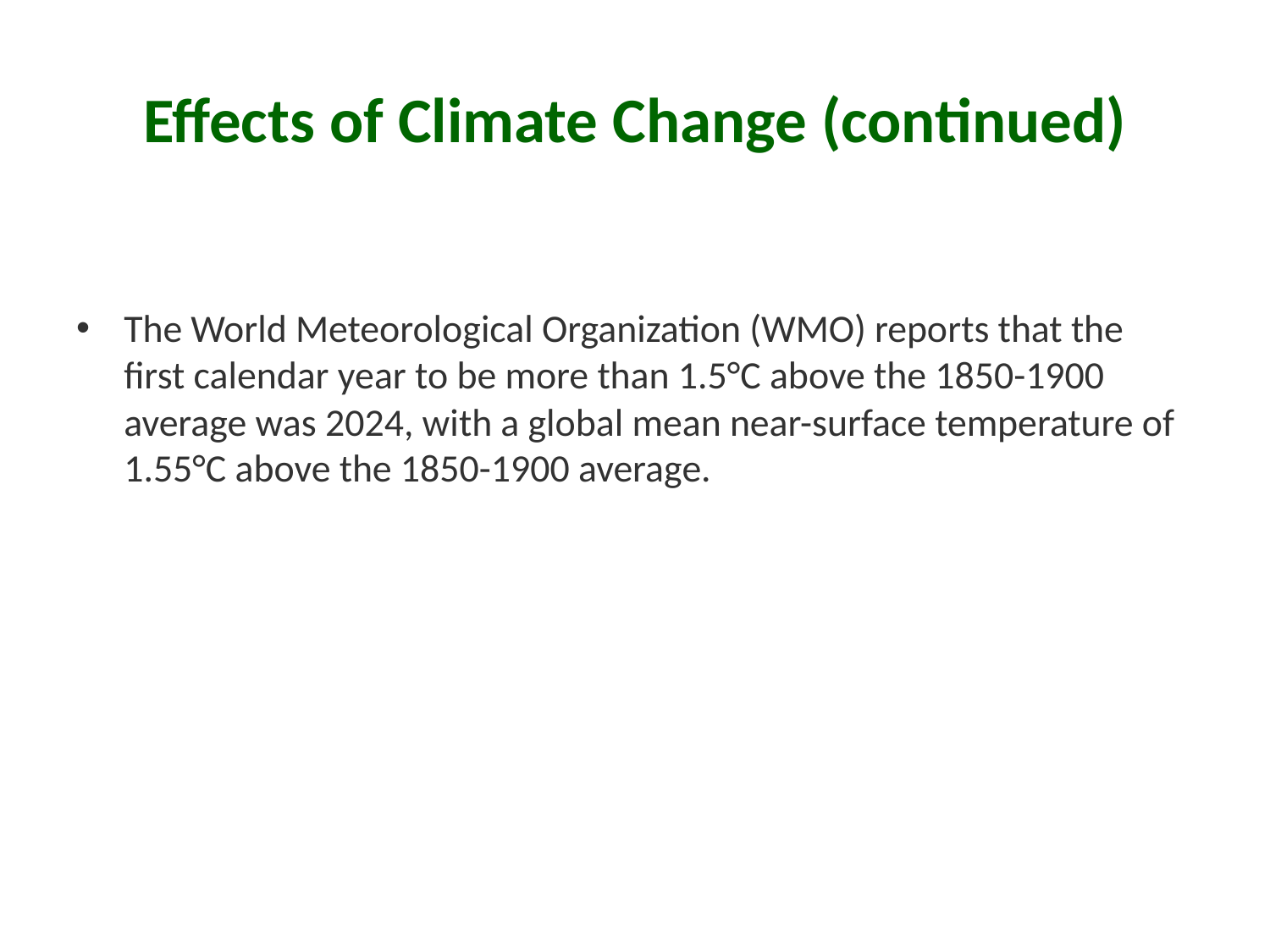

# Effects of Climate Change (continued)

The World Meteorological Organization (WMO) reports that the first calendar year to be more than 1.5°C above the 1850-1900 average was 2024, with a global mean near-surface temperature of 1.55°C above the 1850-1900 average.